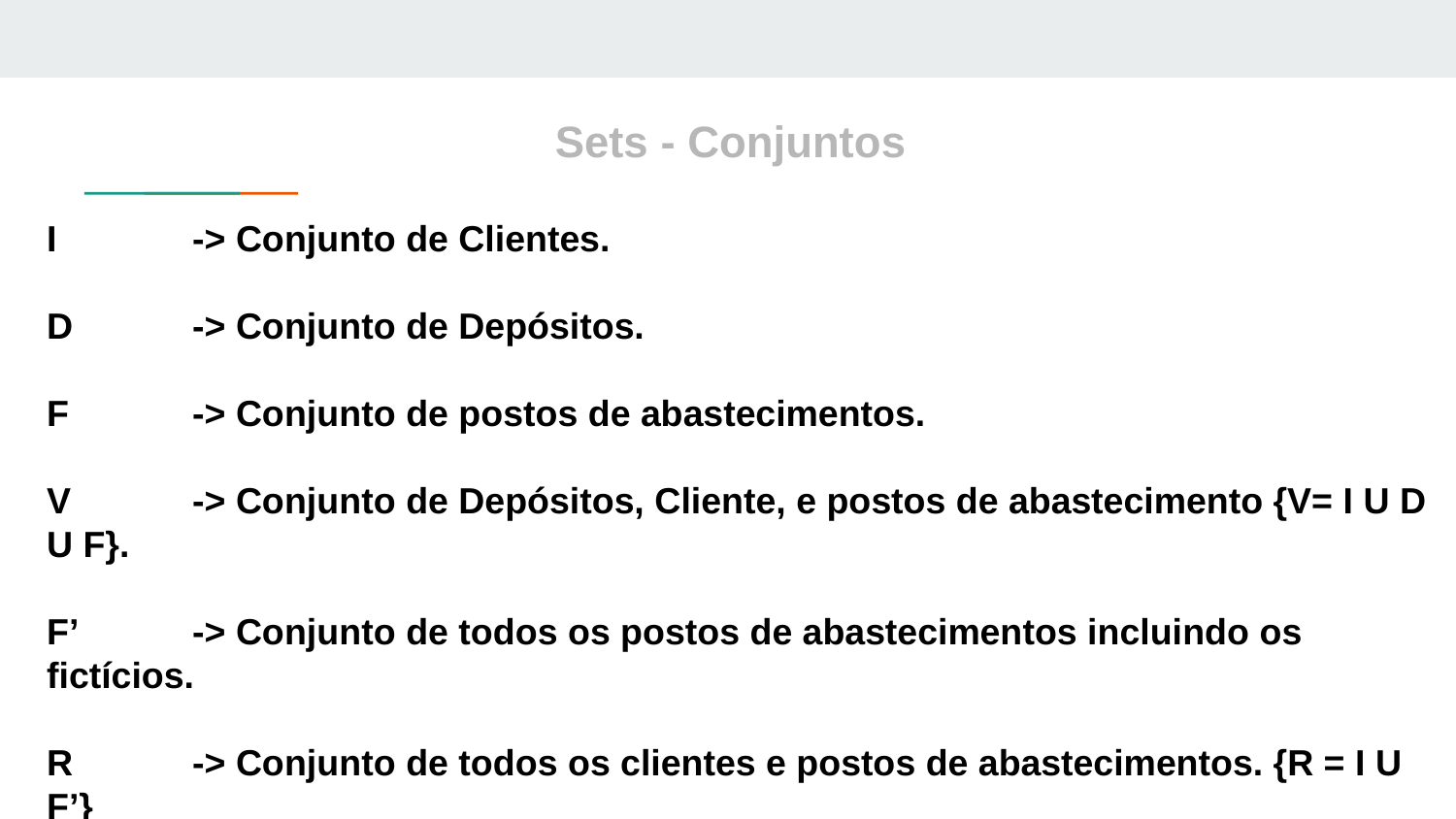

# Sets - Conjuntos

I 	-> Conjunto de Clientes.

D	-> Conjunto de Depósitos.

F	-> Conjunto de postos de abastecimentos.

V	-> Conjunto de Depósitos, Cliente, e postos de abastecimento {V= I U D U F}.

F’	-> Conjunto de todos os postos de abastecimentos incluindo os fictícios.

R	-> Conjunto de todos os clientes e postos de abastecimentos. {R = I U F’}

V’	-> Conjunto de todos os vértices {V’ = R U D}